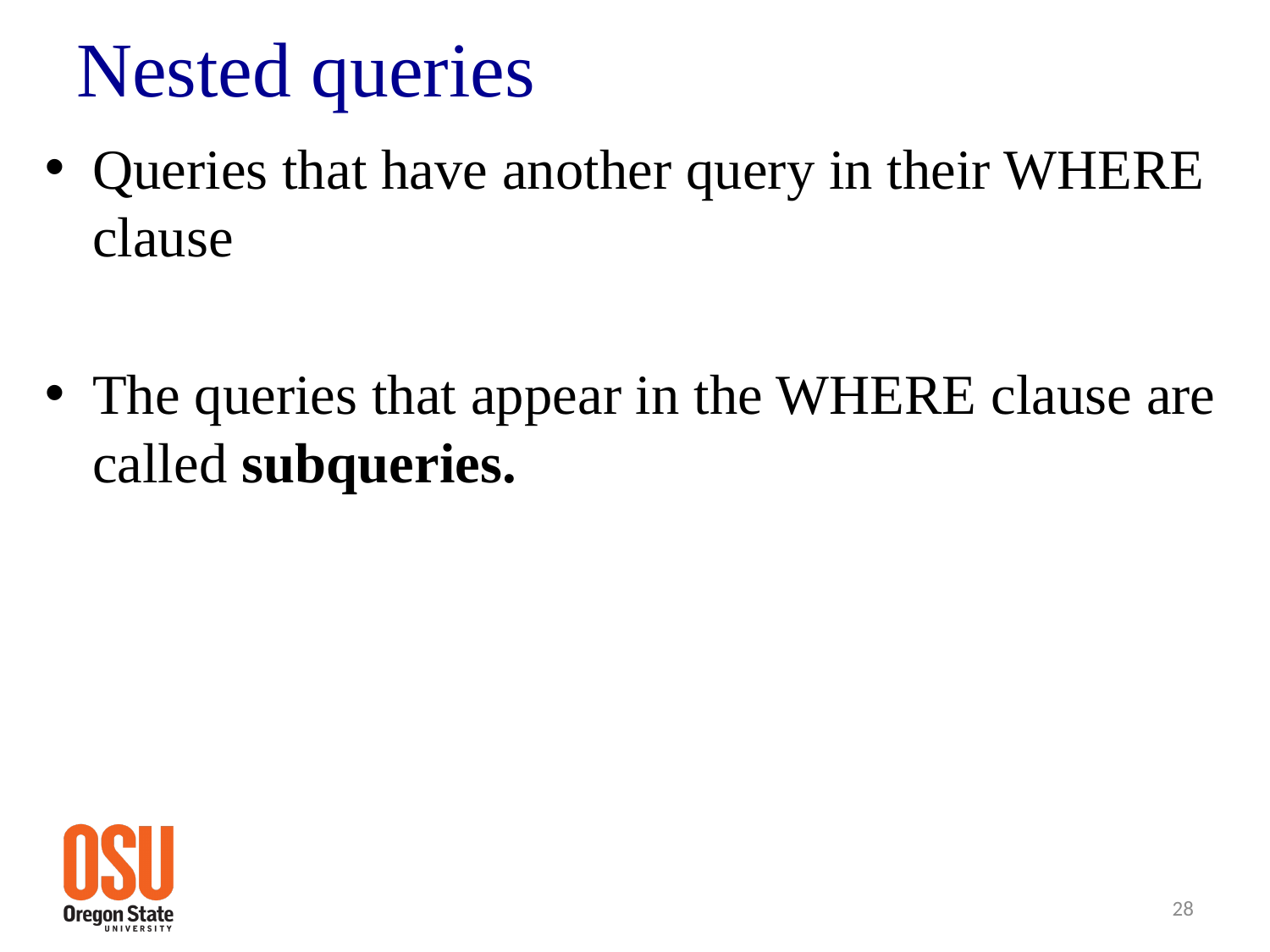

# Nested queries
Queries that have another query in their WHERE clause

The queries that appear in the WHERE clause are called subqueries.

28